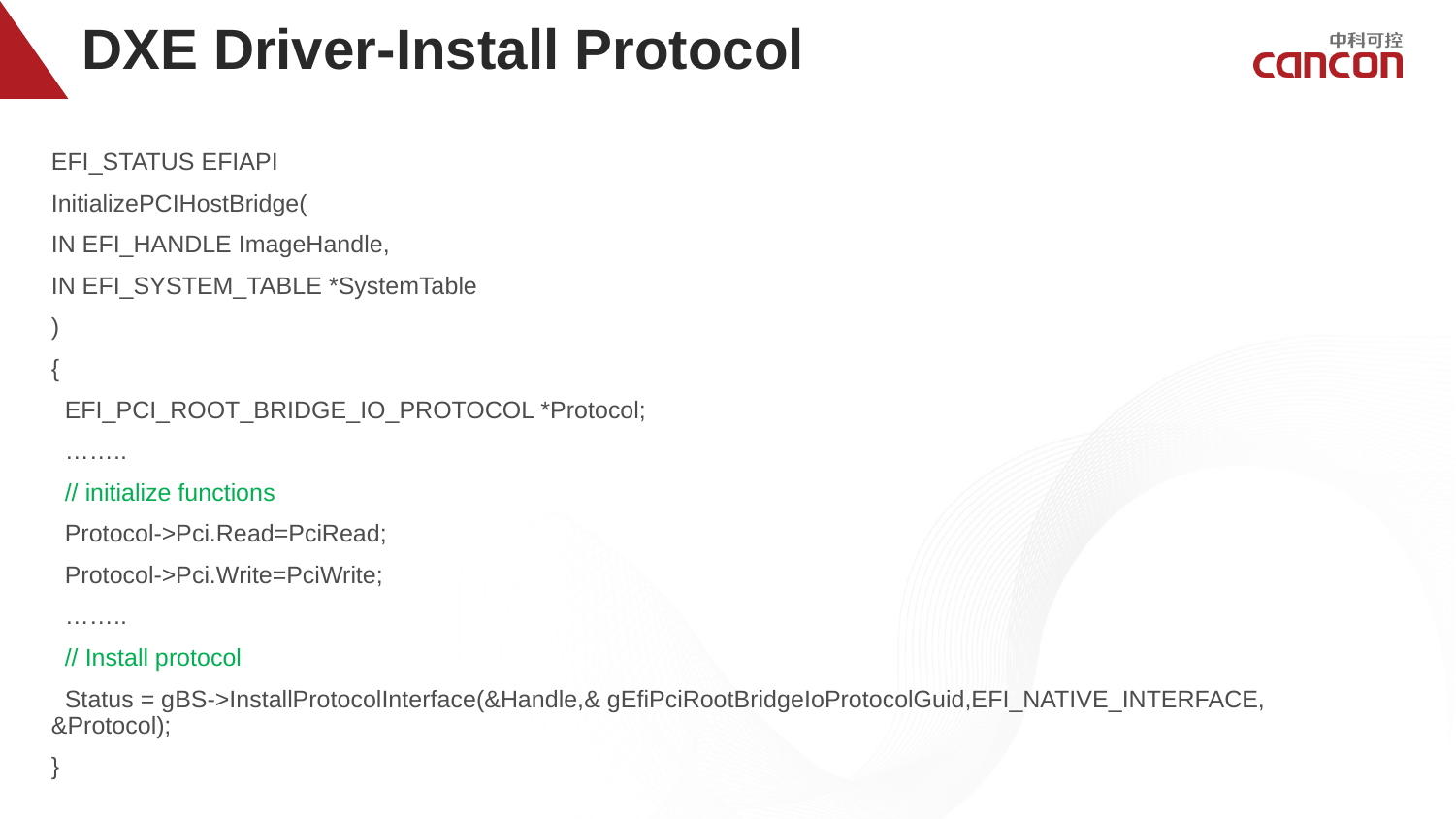

# DXE Driver-Install Protocol
EFI_STATUS EFIAPI
InitializePCIHostBridge(
IN EFI_HANDLE ImageHandle,
IN EFI_SYSTEM_TABLE *SystemTable
)
{
  EFI_PCI_ROOT_BRIDGE_IO_PROTOCOL *Protocol;
  ……..
  // initialize functions
  Protocol->Pci.Read=PciRead;
  Protocol->Pci.Write=PciWrite;
  ……..
  // Install protocol
  Status = gBS->InstallProtocolInterface(&Handle,& gEfiPciRootBridgeIoProtocolGuid,EFI_NATIVE_INTERFACE,     &Protocol);
}